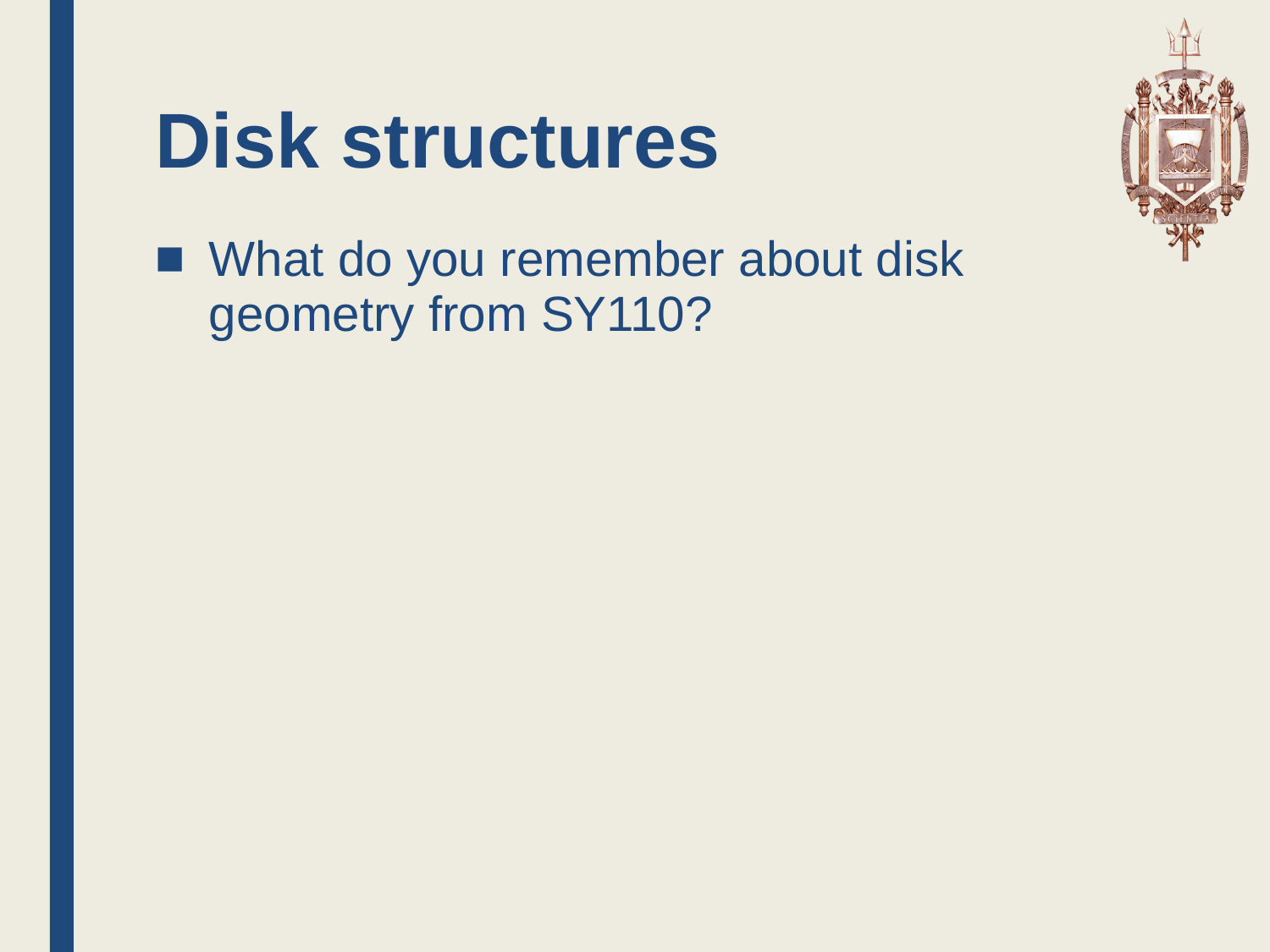

# Disk structures
What do you remember about disk geometry from SY110?